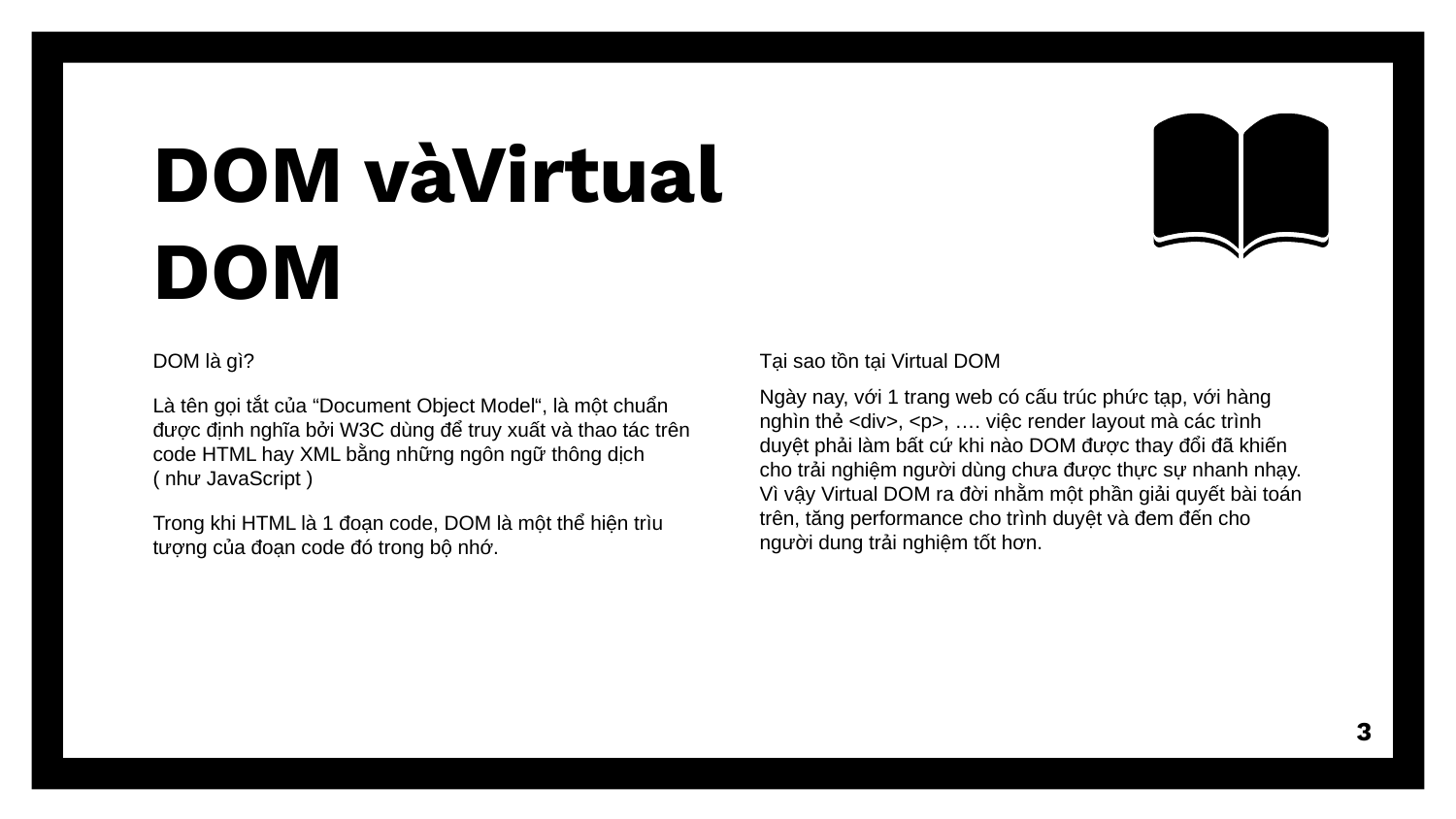

# DOM vàVirtual DOM

DOM là gì?
Là tên gọi tắt của “Document Object Model“, là một chuẩn được định nghĩa bởi W3C dùng để truy xuất và thao tác trên code HTML hay XML bằng những ngôn ngữ thông dịch ( như JavaScript )
Trong khi HTML là 1 đoạn code, DOM là một thể hiện trìu tượng của đoạn code đó trong bộ nhớ.
Tại sao tồn tại Virtual DOM
Ngày nay, với 1 trang web có cấu trúc phức tạp, với hàng nghìn thẻ <div>, <p>, …. việc render layout mà các trình duyệt phải làm bất cứ khi nào DOM được thay đổi đã khiến cho trải nghiệm người dùng chưa được thực sự nhanh nhạy. Vì vậy Virtual DOM ra đời nhằm một phần giải quyết bài toán trên, tăng performance cho trình duyệt và đem đến cho người dung trải nghiệm tốt hơn.

3